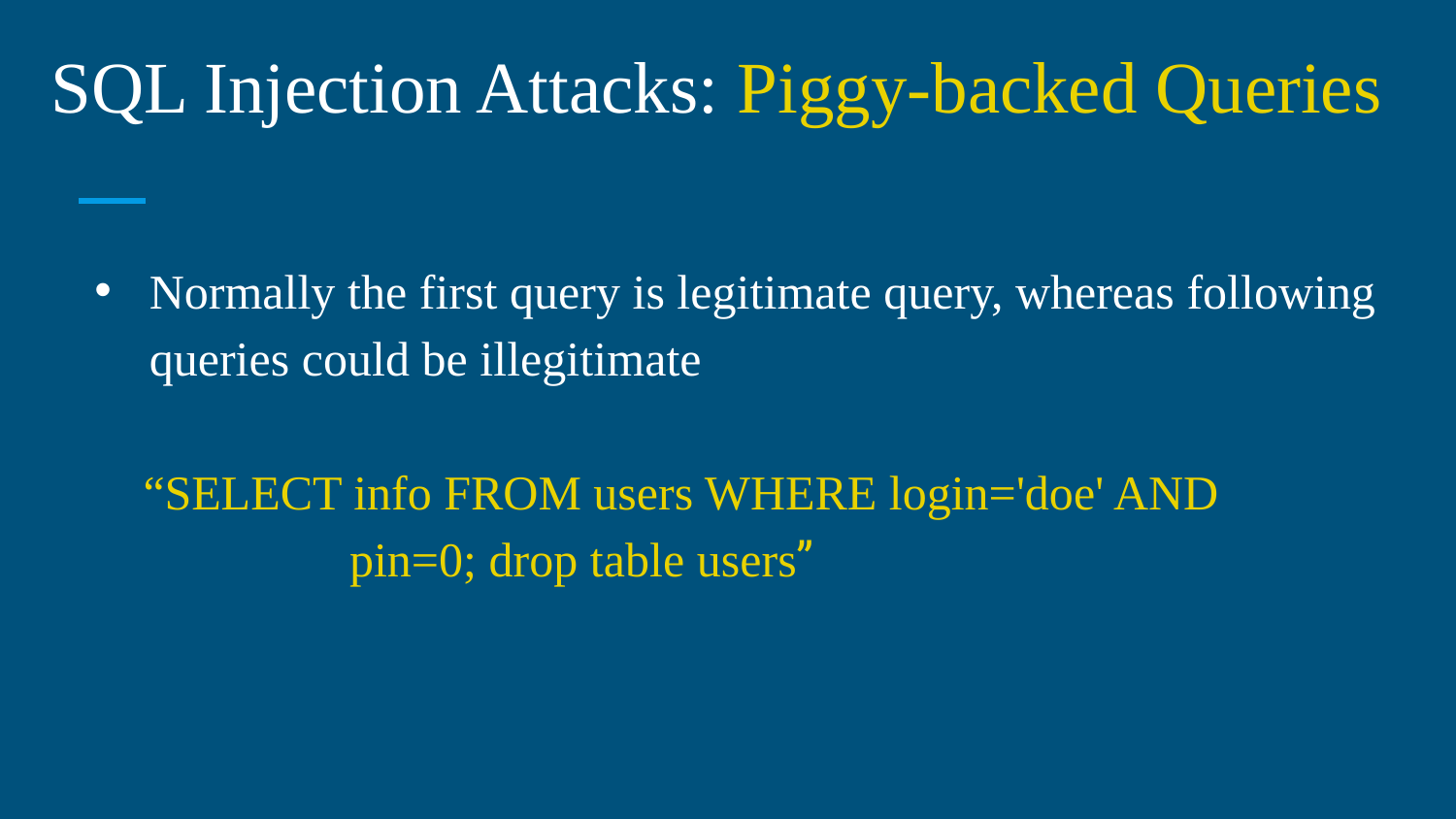

# SQL Injection Attacks: Piggy-backed Queries
Normally the first query is legitimate query, whereas following queries could be illegitimate

    “SELECT info FROM users WHERE login='doe' AND
                     pin=0; drop table users”